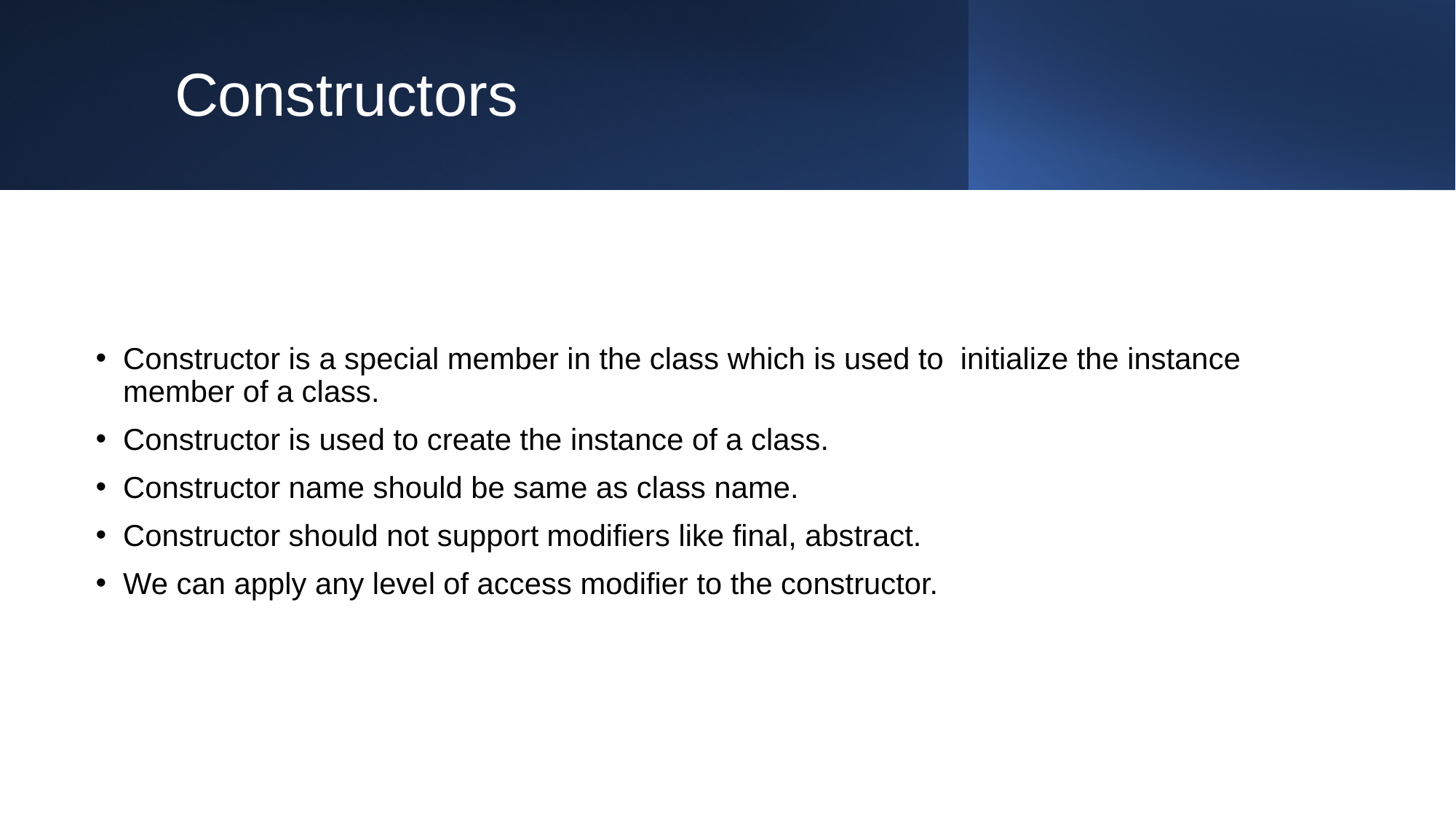

# Constructors
Constructor is a special member in the class which is used to  initialize the instance member of a class.
Constructor is used to create the instance of a class.
Constructor name should be same as class name.
Constructor should not support modifiers like final, abstract.
We can apply any level of access modifier to the constructor.